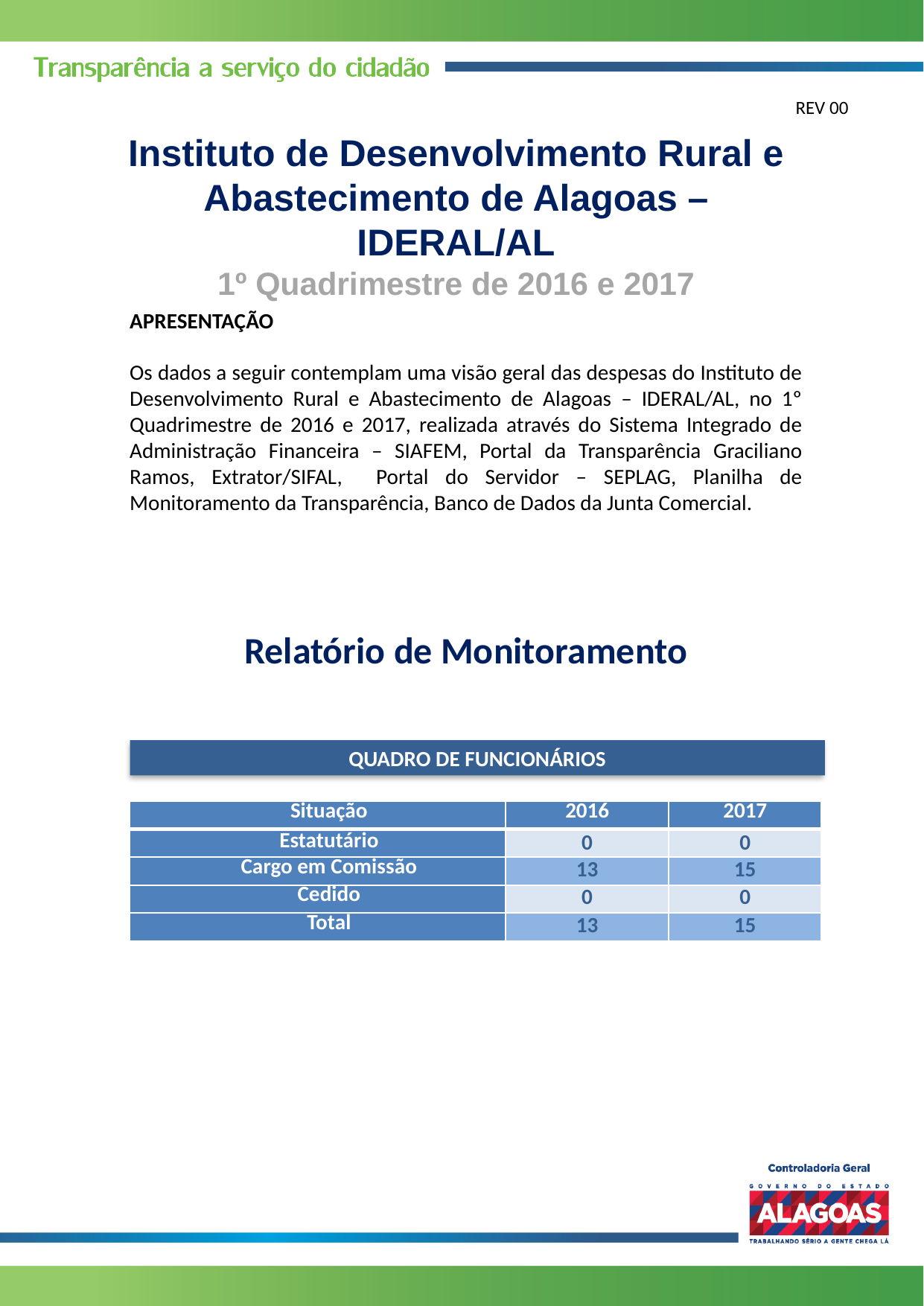

REV 00
Instituto de Desenvolvimento Rural e Abastecimento de Alagoas – IDERAL/AL
1º Quadrimestre de 2016 e 2017

APRESENTAÇÃO

Os dados a seguir contemplam uma visão geral das despesas do Instituto de Desenvolvimento Rural e Abastecimento de Alagoas – IDERAL/AL, no 1º Quadrimestre de 2016 e 2017, realizada através do Sistema Integrado de Administração Financeira – SIAFEM, Portal da Transparência Graciliano Ramos, Extrator/SIFAL,  Portal do Servidor – SEPLAG, Planilha de Monitoramento da Transparência, Banco de Dados da Junta Comercial.
Relatório de Monitoramento
QUADRO DE FUNCIONÁRIOS
| Situação | 2016 | 2017 |
| --- | --- | --- |
| Estatutário | 0 | 0 |
| Cargo em Comissão | 13 | 15 |
| Cedido | 0 | 0 |
| Total | 13 | 15 |